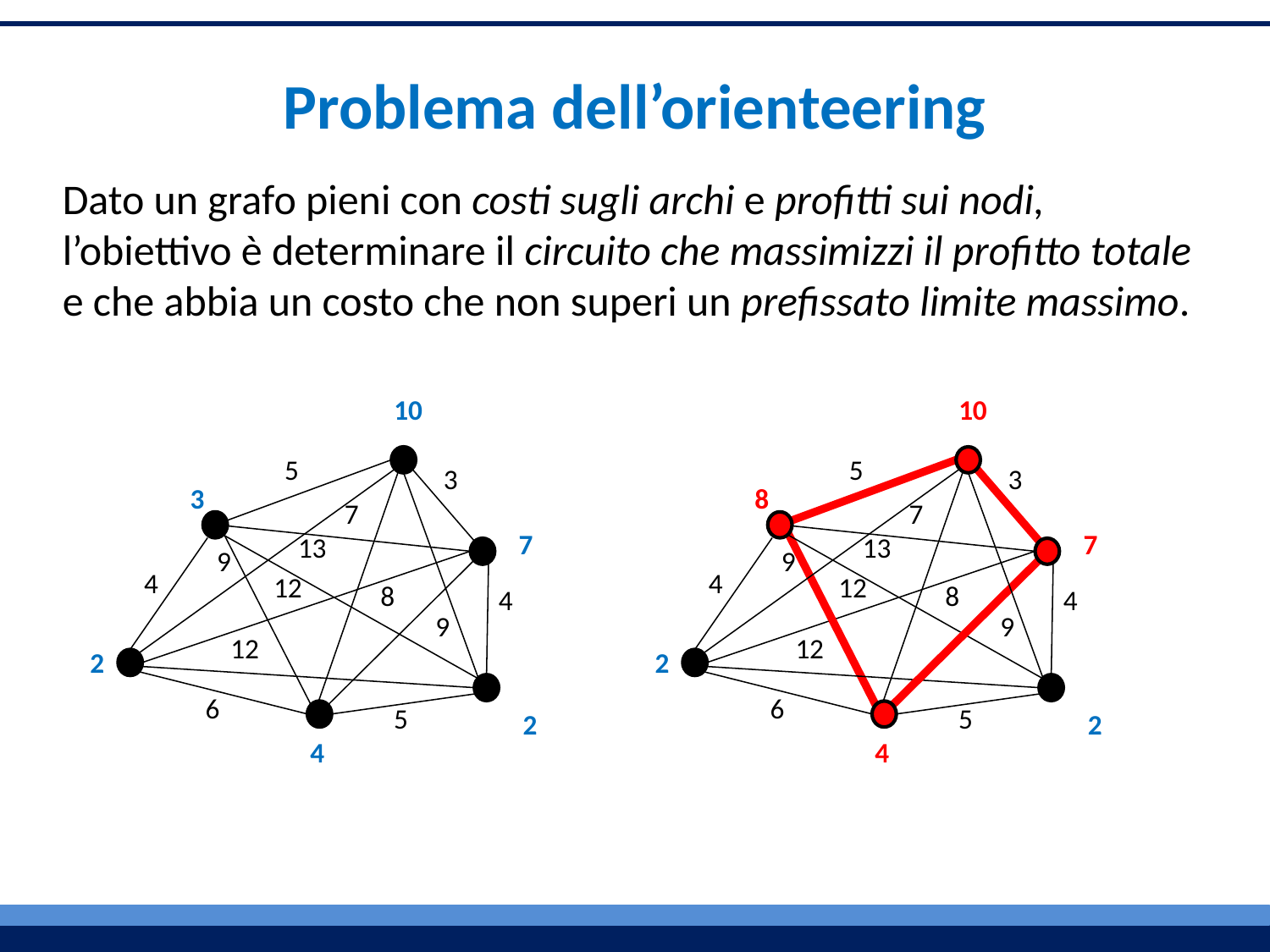

Problema dell’orienteering
Dato un grafo pieni con costi sugli archi e profitti sui nodi, l’obiettivo è determinare il circuito che massimizzi il profitto totale e che abbia un costo che non superi un prefissato limite massimo.
10
5

3
7
13
9
4
12
8
4
9
12
6
5
3
7
2
2
4
10
5

3
7
13
9
4
12
8
4
9
12
6
5
8
7
2
2
4